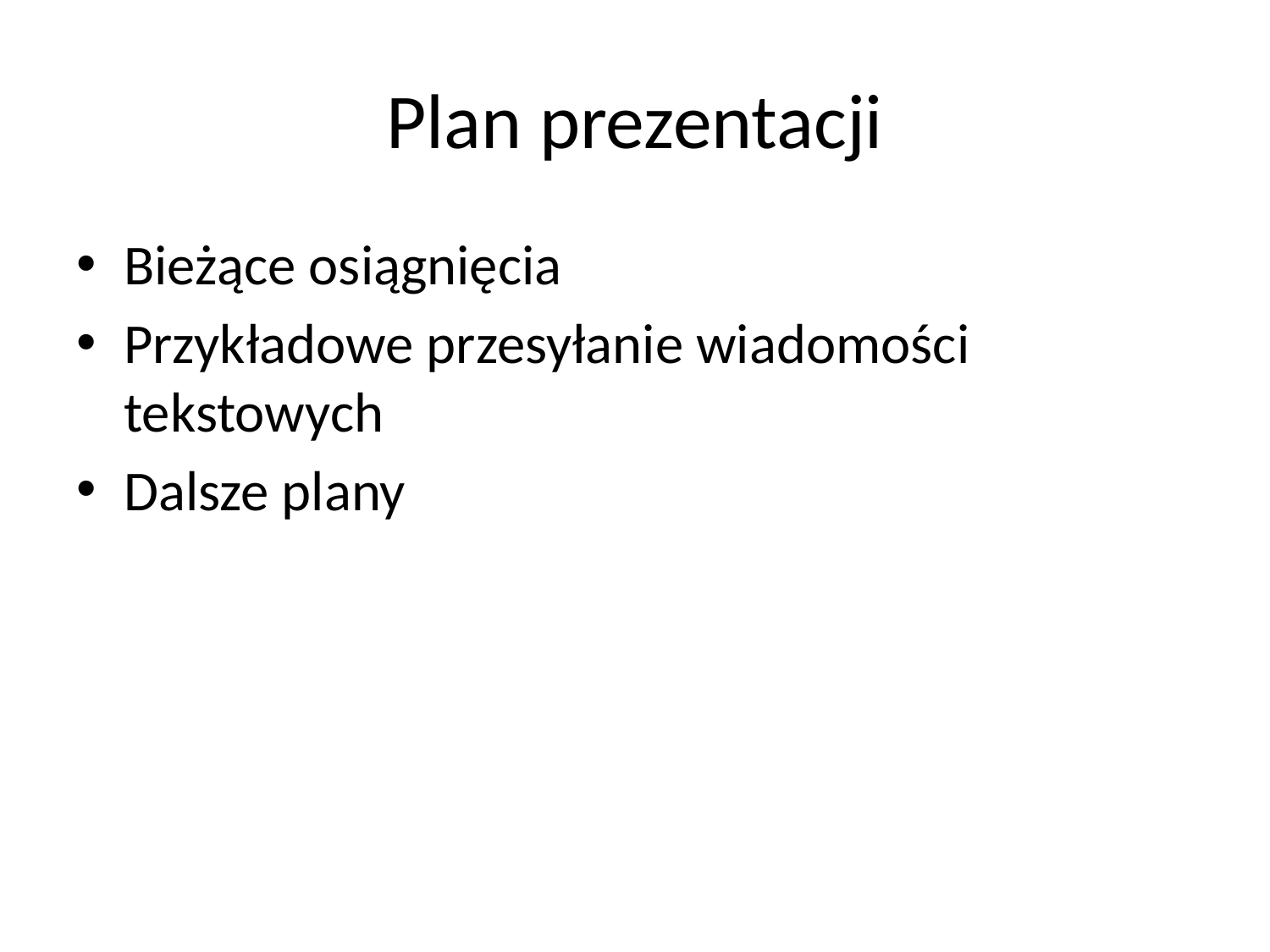

# Plan prezentacji
Bieżące osiągnięcia
Przykładowe przesyłanie wiadomości tekstowych
Dalsze plany